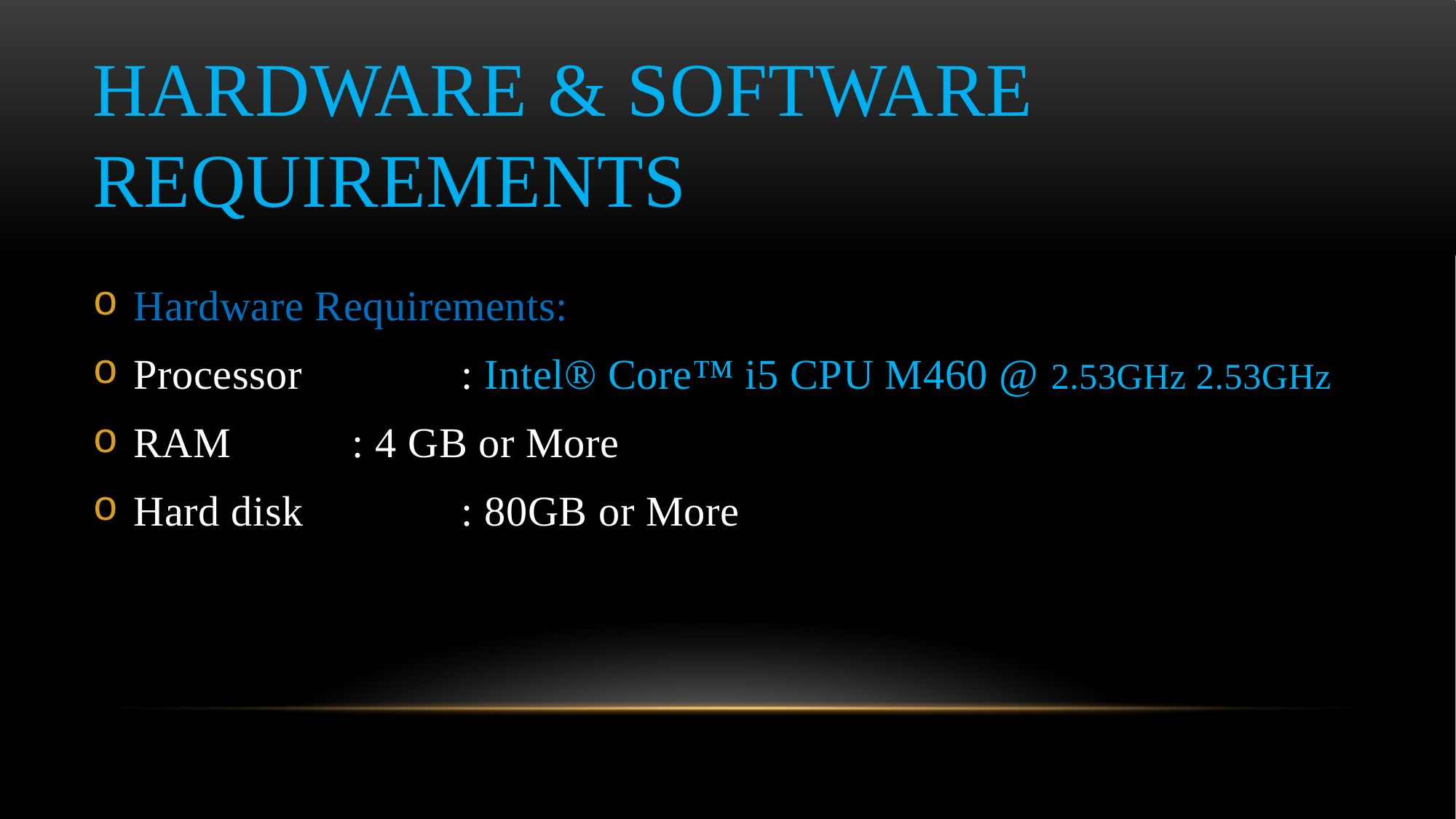

# Hardware & software requirements
Hardware Requirements:
Processor		: Intel® Core™ i5 CPU M460 @ 2.53GHz 2.53GHz
RAM		: 4 GB or More
Hard disk		: 80GB or More